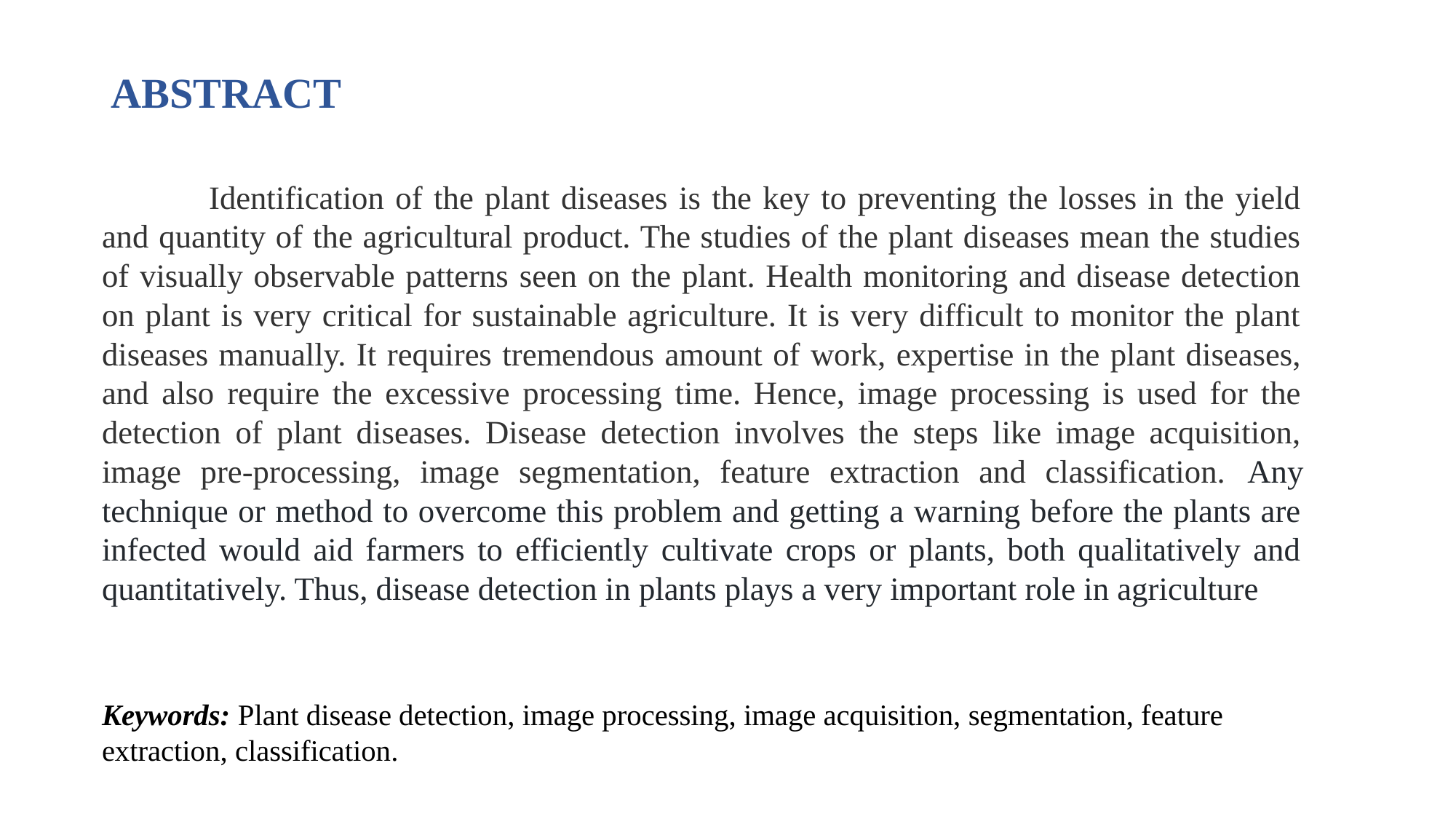

# ABSTRACT
	Identification of the plant diseases is the key to preventing the losses in the yield and quantity of the agricultural product. The studies of the plant diseases mean the studies of visually observable patterns seen on the plant. Health monitoring and disease detection on plant is very critical for sustainable agriculture. It is very difficult to monitor the plant diseases manually. It requires tremendous amount of work, expertise in the plant diseases, and also require the excessive processing time. Hence, image processing is used for the detection of plant diseases. Disease detection involves the steps like image acquisition, image pre-processing, image segmentation, feature extraction and classification. Any technique or method to overcome this problem and getting a warning before the plants are infected would aid farmers to efficiently cultivate crops or plants, both qualitatively and quantitatively. Thus, disease detection in plants plays a very important role in agriculture

Keywords: Plant disease detection, image processing, image acquisition, segmentation, feature extraction, classification.